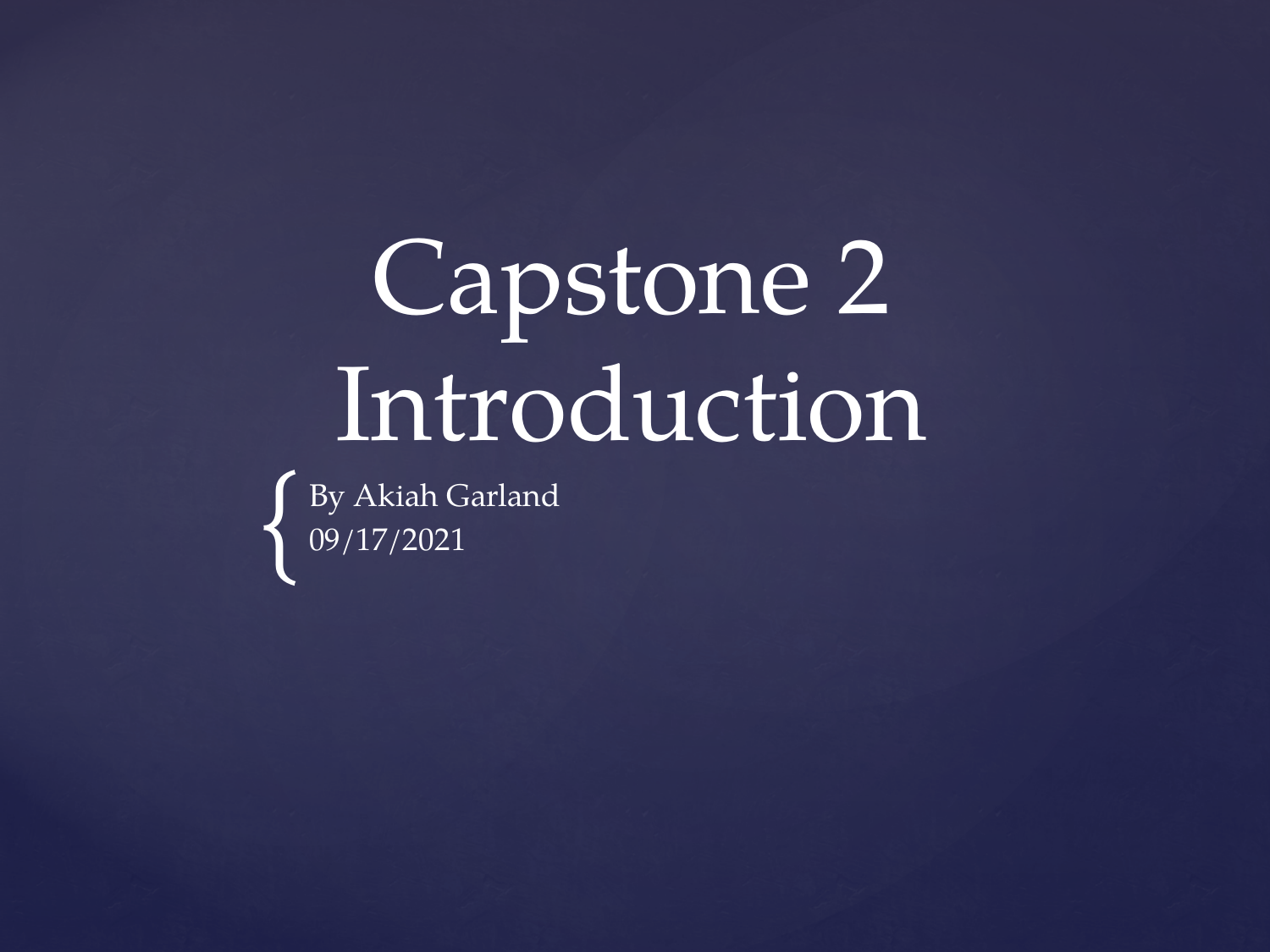

# Capstone 2 Introduction
By Akiah Garland
09/17/2021